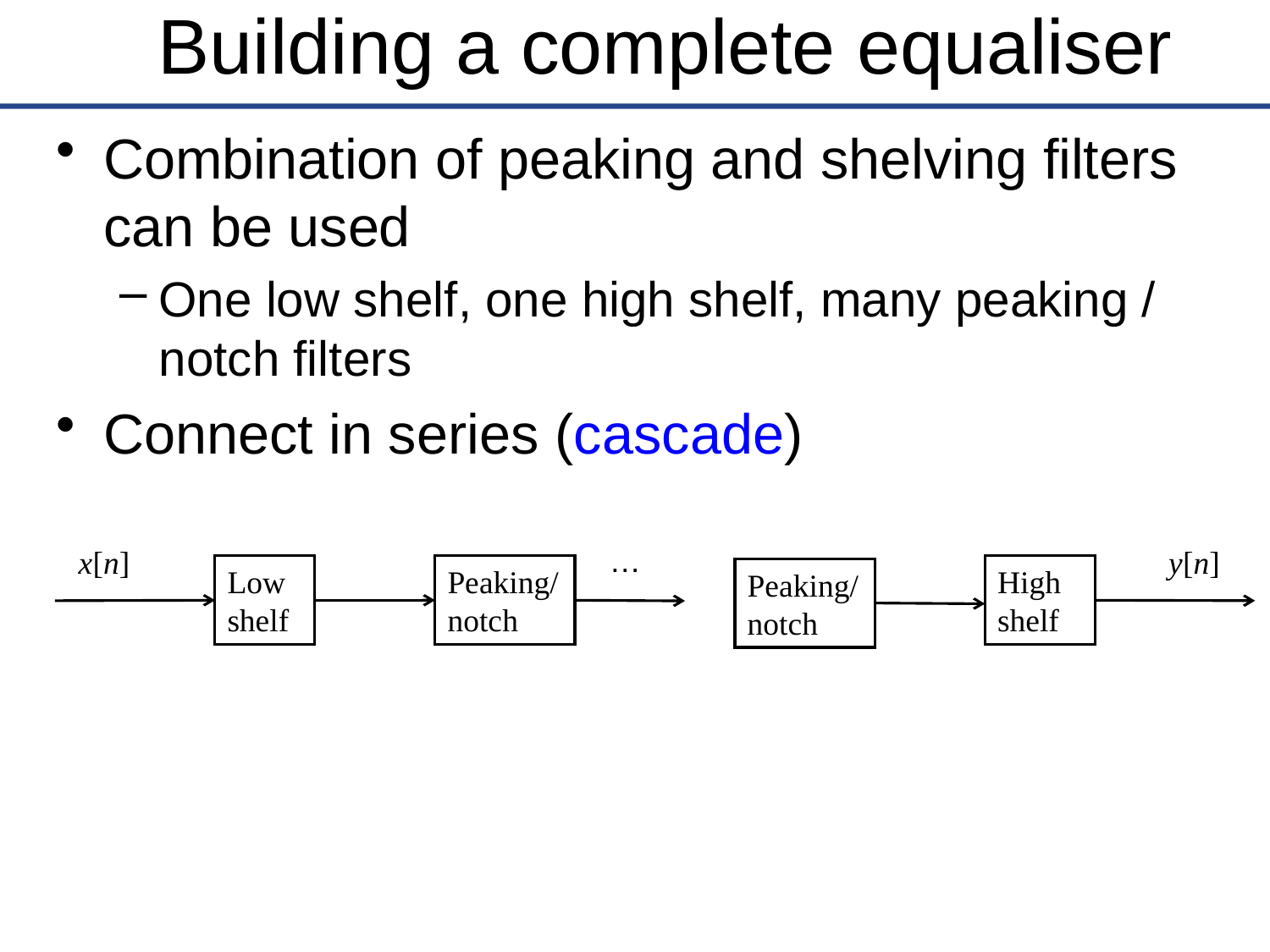

# Building a complete equaliser
Combination of peaking and shelving filters can be used
One low shelf, one high shelf, many peaking / notch filters
Connect in series (cascade)
…
x[n]
y[n]
Low shelf
Peaking/ notch
High shelf
Peaking/ notch